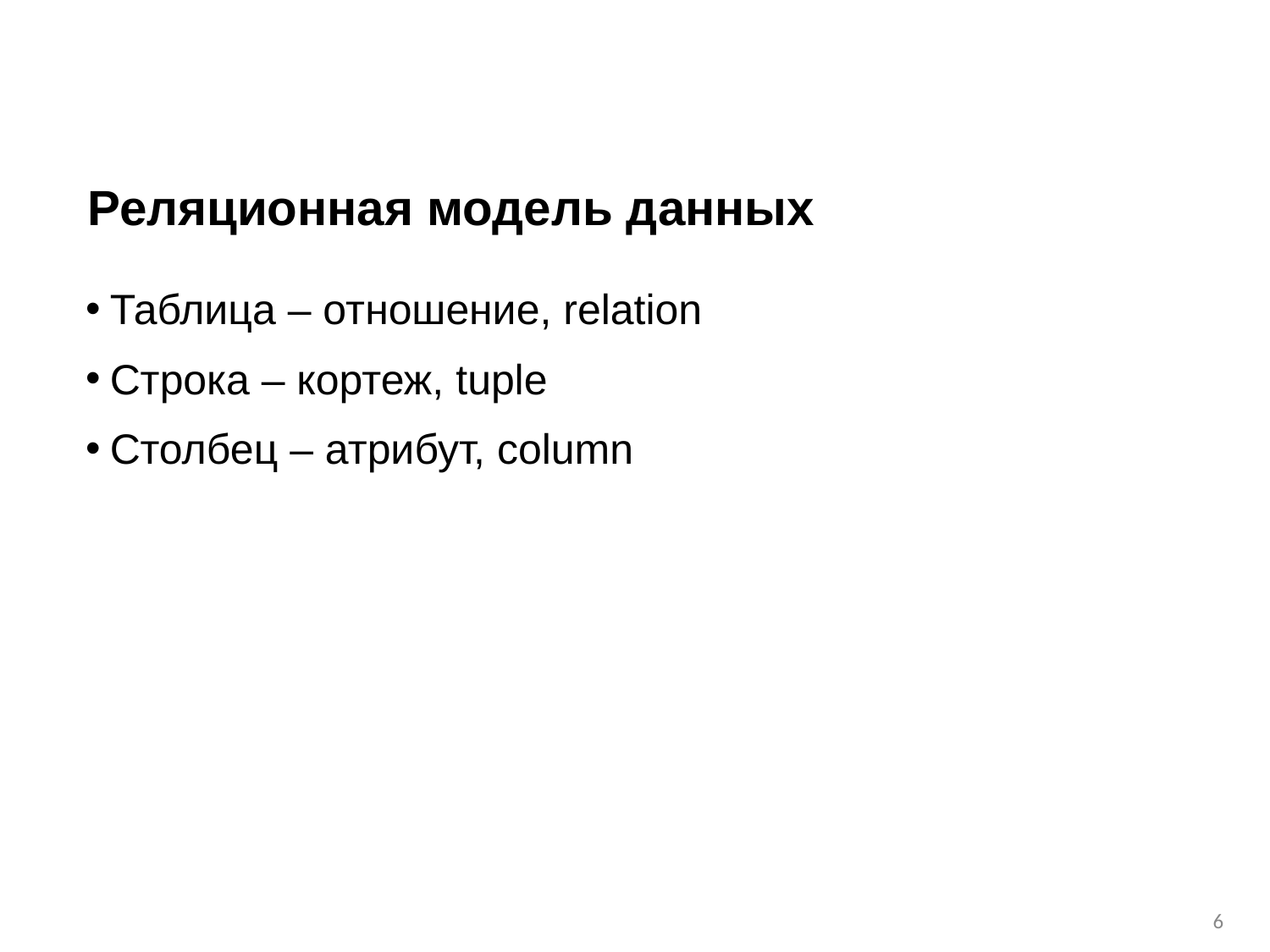

# Реляционная модель данных
Таблица – отношение, relation
Строка – кортеж, tuple
Столбец – атрибут, column

6